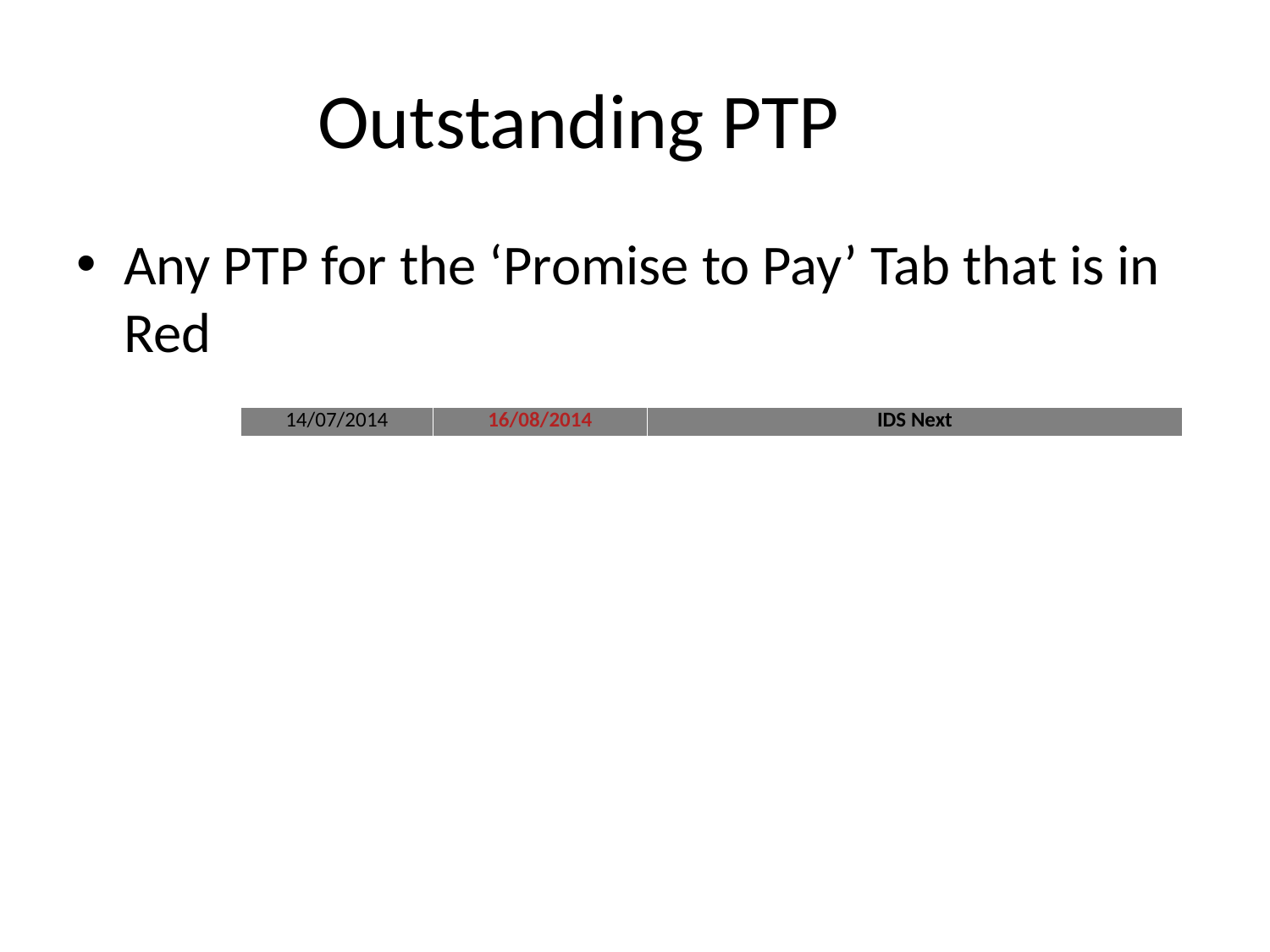

# Outstanding PTP
Any PTP for the ‘Promise to Pay’ Tab that is in Red
|  |  | 14/07/2014 | 16/08/2014 | IDS Next |
| --- | --- | --- | --- | --- |